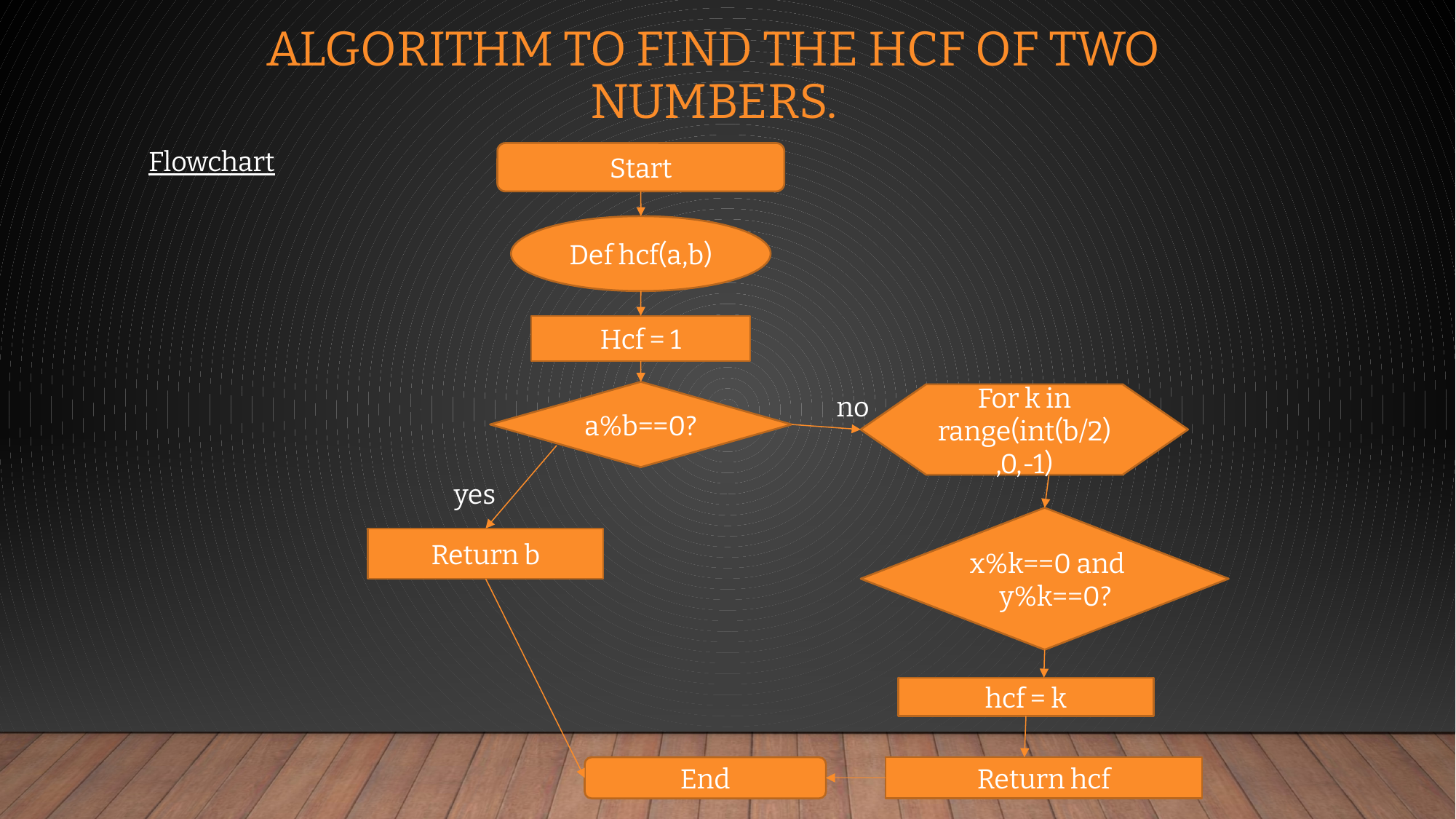

# Algorithm to find the HCF of two numbers.
Flowchart
Start
Def hcf(a,b)
Hcf = 1
a%b==0?
no
For k in range(int(b/2),0,-1)
yes
 x%k==0 and     y%k==0?
Return b
hcf = k
End
Return hcf